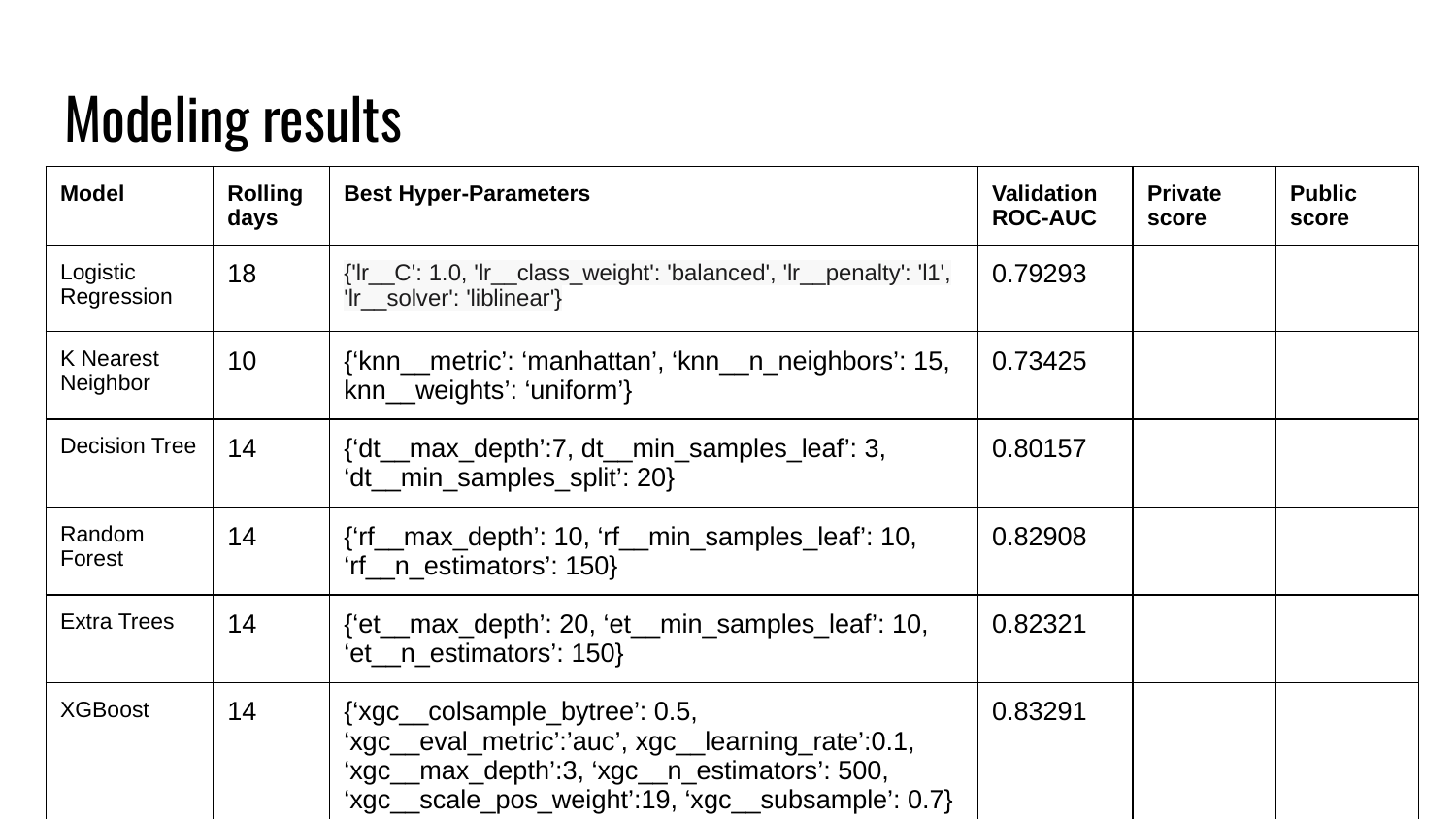

# Modeling results
| Model | Rolling days | Best Hyper-Parameters | Validation ROC-AUC | Private score | Public score |
| --- | --- | --- | --- | --- | --- |
| Logistic Regression | 18 | {'lr\_\_C': 1.0, 'lr\_\_class\_weight': 'balanced', 'lr\_\_penalty': 'l1', 'lr\_\_solver': 'liblinear'} | 0.79293 |  |  |
| K Nearest Neighbor | 10 | {‘knn\_\_metric’: ‘manhattan’, ‘knn\_\_n\_neighbors’: 15, knn\_\_weights’: ‘uniform’} | 0.73425 |  |  |
| Decision Tree | 14 | {‘dt\_\_max\_depth’:7, dt\_\_min\_samples\_leaf’: 3, ‘dt\_\_min\_samples\_split’: 20} | 0.80157 |  |  |
| Random Forest | 14 | {‘rf\_\_max\_depth’: 10, ‘rf\_\_min\_samples\_leaf’: 10, ‘rf\_\_n\_estimators’: 150} | 0.82908 |  |  |
| Extra Trees | 14 | {‘et\_\_max\_depth’: 20, ‘et\_\_min\_samples\_leaf’: 10, ‘et\_\_n\_estimators’: 150} | 0.82321 |  |  |
| XGBoost | 14 | {‘xgc\_\_colsample\_bytree’: 0.5, ‘xgc\_\_eval\_metric’:’auc’, xgc\_\_learning\_rate’:0.1, ‘xgc\_\_max\_depth’:3, ‘xgc\_\_n\_estimators’: 500, ‘xgc\_\_scale\_pos\_weight’:19, ‘xgc\_\_subsample’: 0.7} | 0.83291 |  |  |